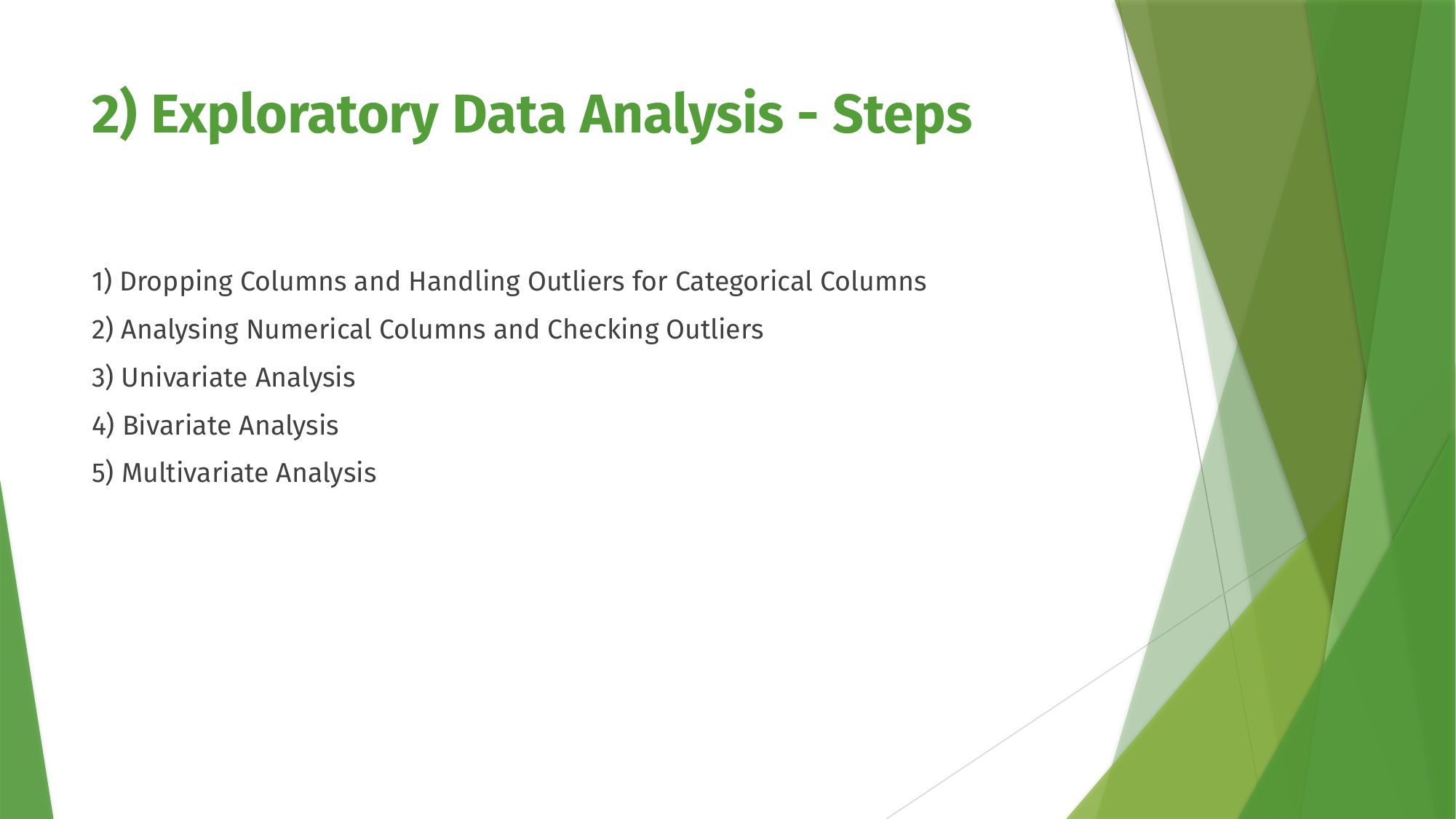

# 2) Exploratory Data Analysis - Steps
1) Dropping Columns and Handling Outliers for Categorical Columns
2) Analysing Numerical Columns and Checking Outliers
3) Univariate Analysis
4) Bivariate Analysis
5) Multivariate Analysis